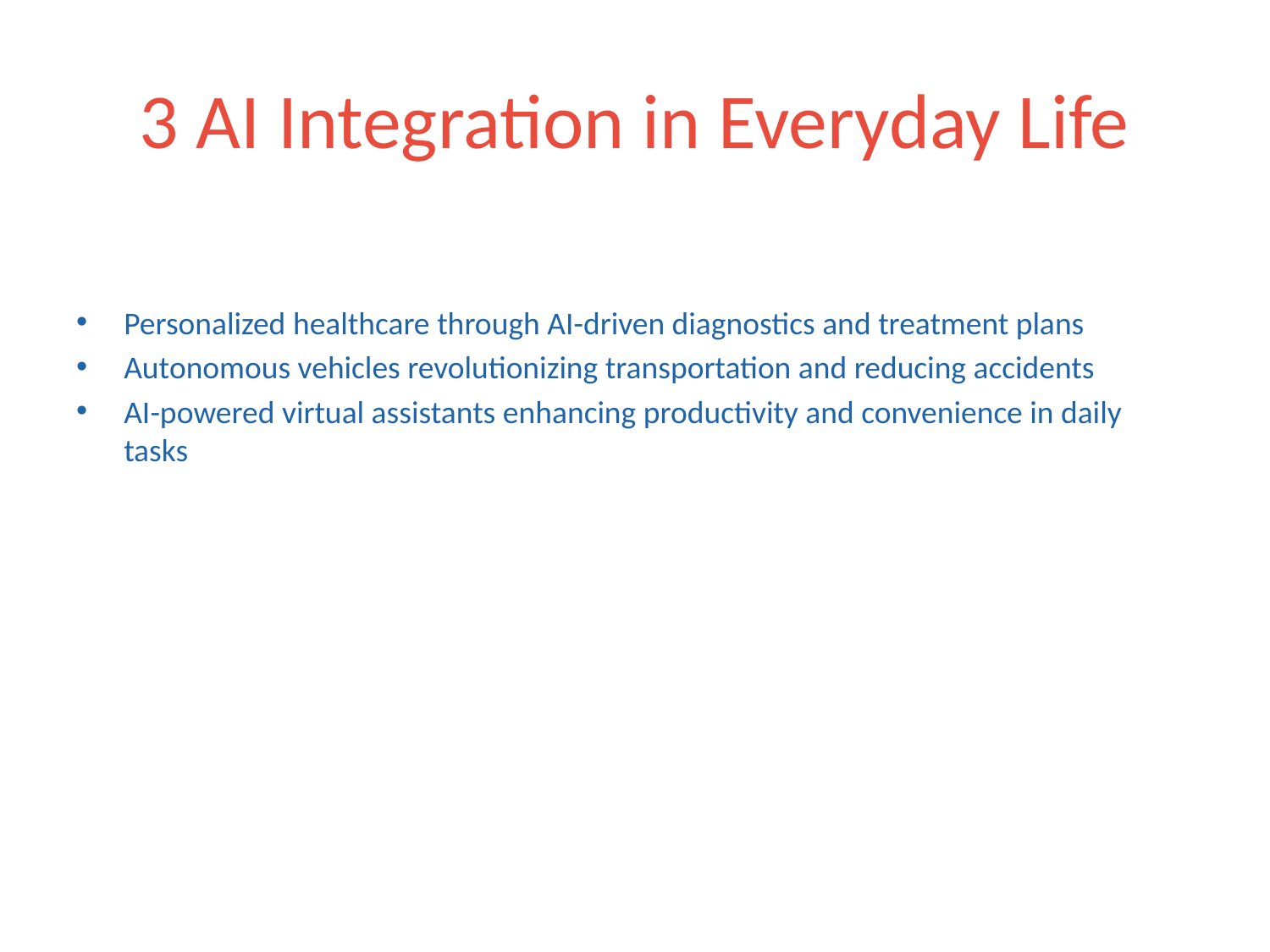

# 3 AI Integration in Everyday Life

Personalized healthcare through AI-driven diagnostics and treatment plans
Autonomous vehicles revolutionizing transportation and reducing accidents
AI-powered virtual assistants enhancing productivity and convenience in daily tasks